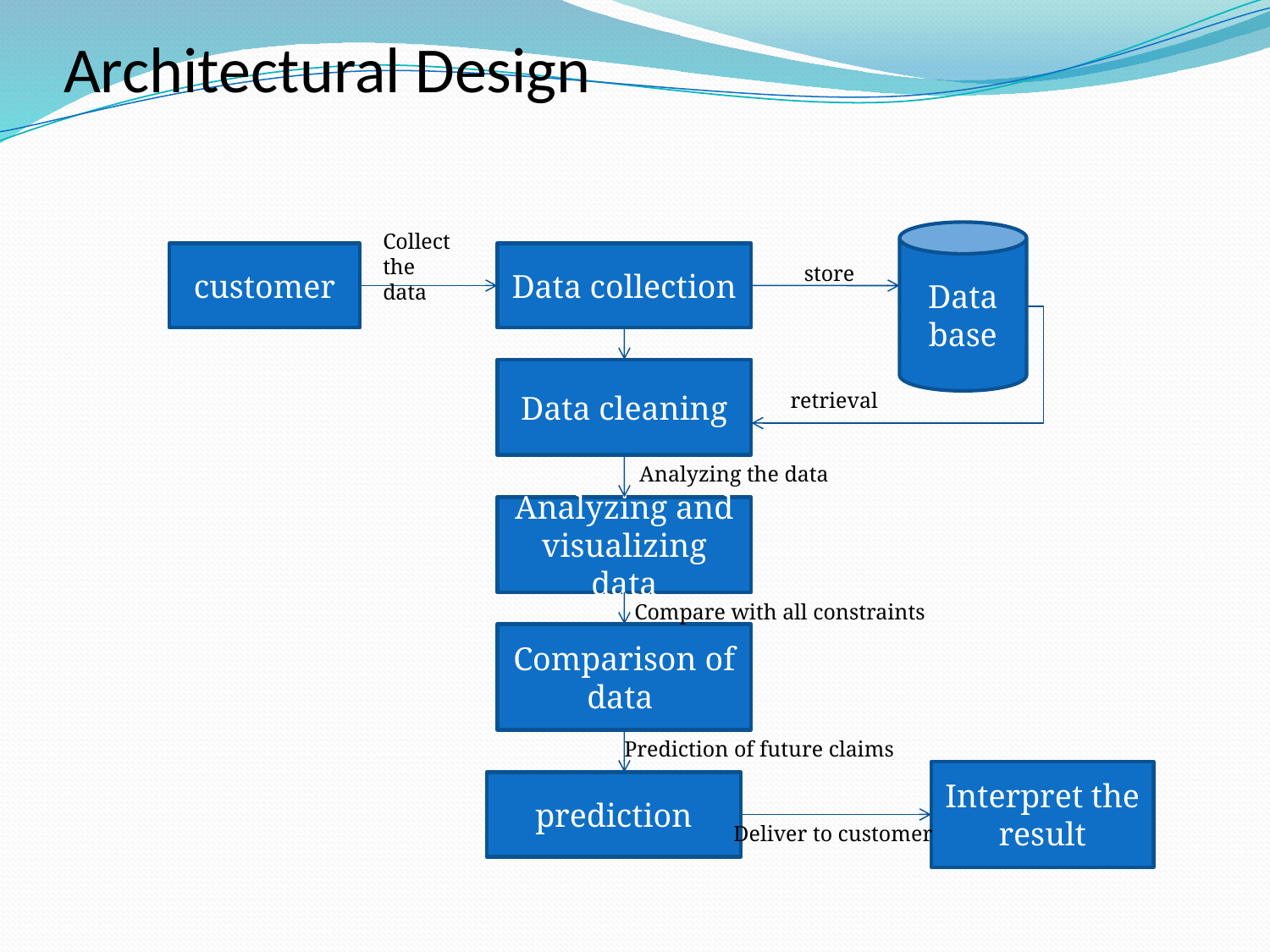

# Architectural Design
Collect the data
Data base
customer
Data collection
store
Data cleaning
retrieval
Analyzing the data
Analyzing and visualizing data
Compare with all constraints
Comparison of data
Prediction of future claims
Interpret the result
prediction
Deliver to customer